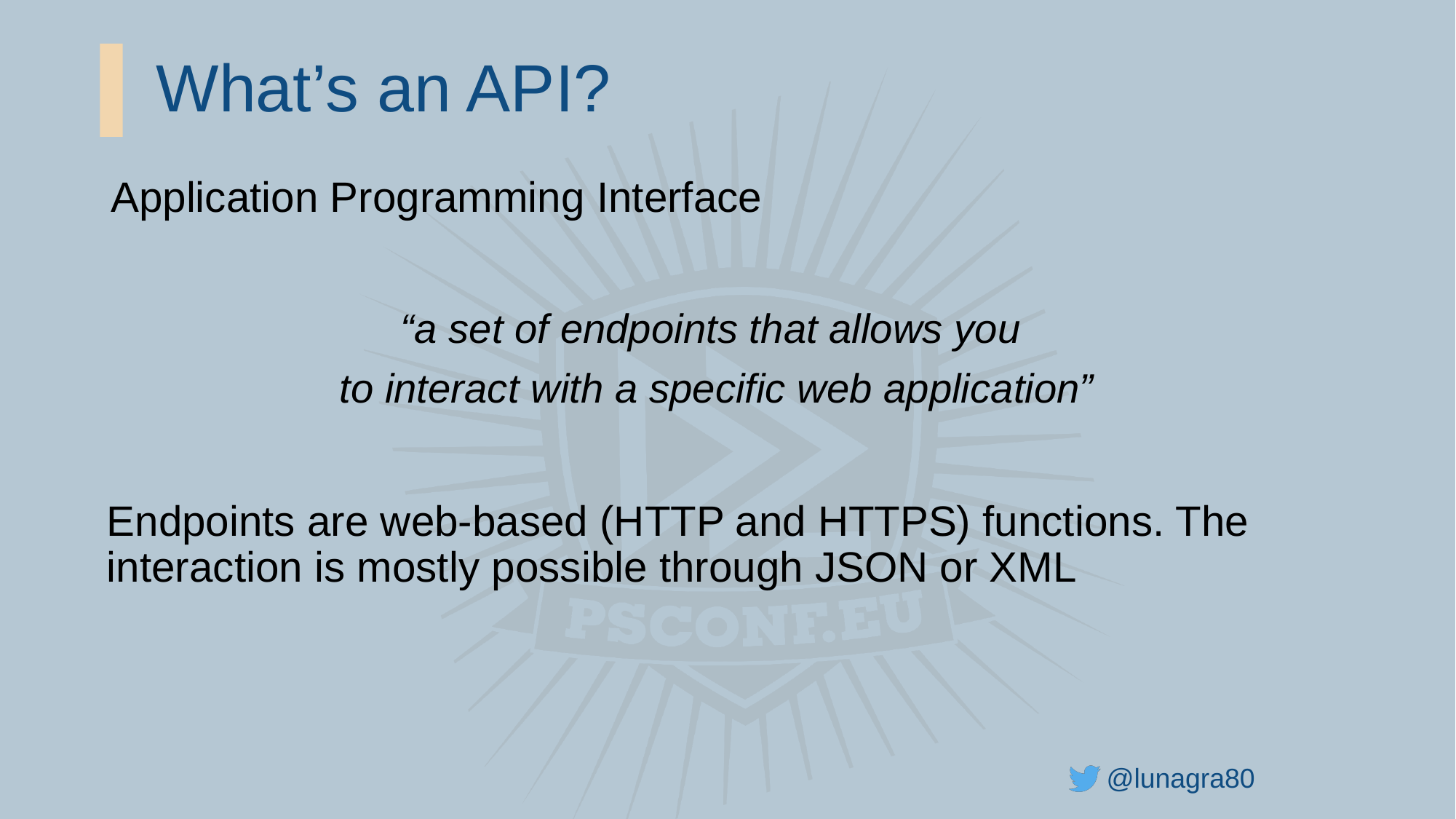

# What’s an API?
Application Programming Interface

“a set of endpoints that allows you
to interact with a specific web application”

Endpoints are web-based (HTTP and HTTPS) functions. The interaction is mostly possible through JSON or XML

@lunagra80